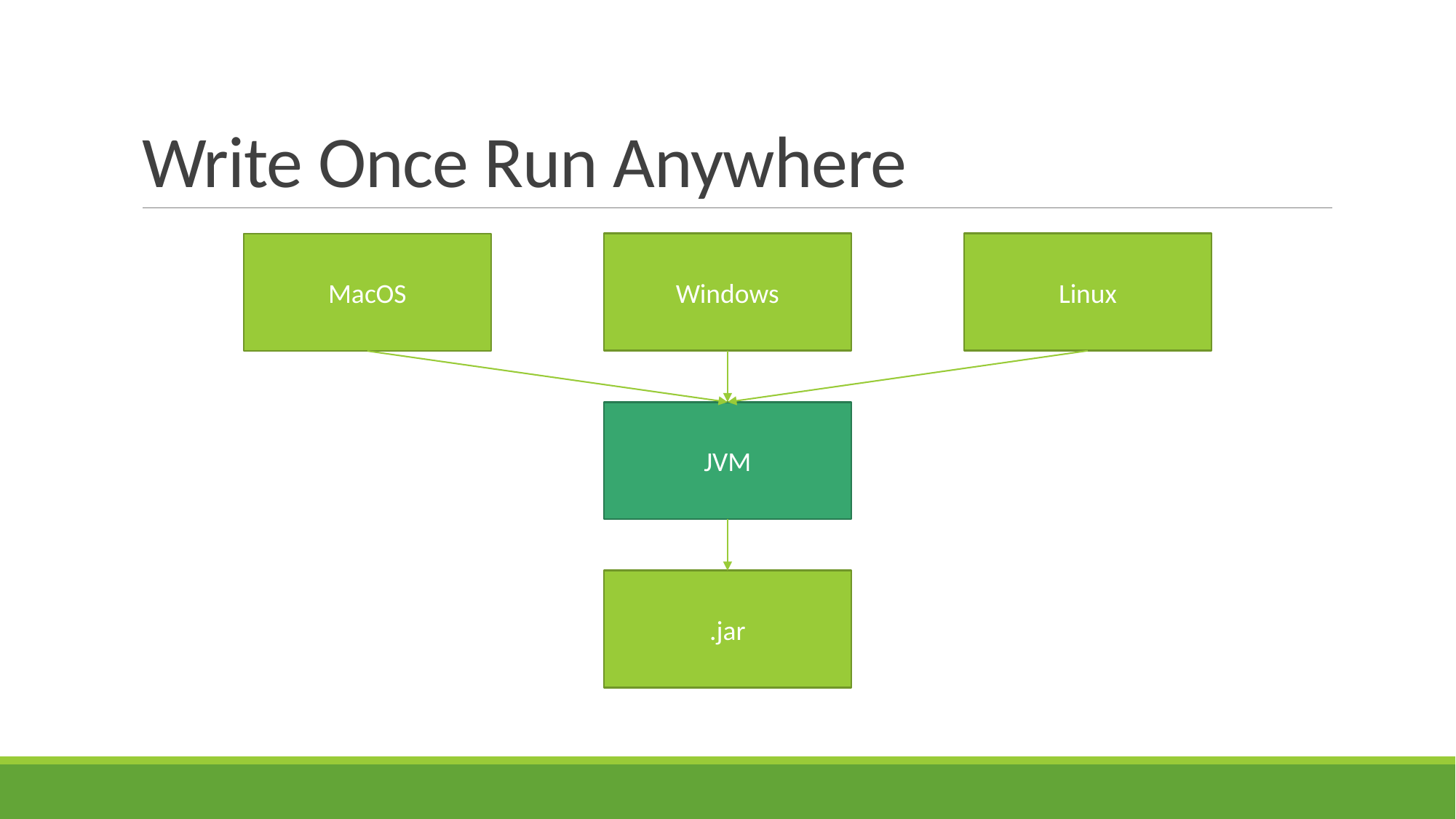

# Write Once Run Anywhere
Windows
Linux
MacOS
JVM
.jar